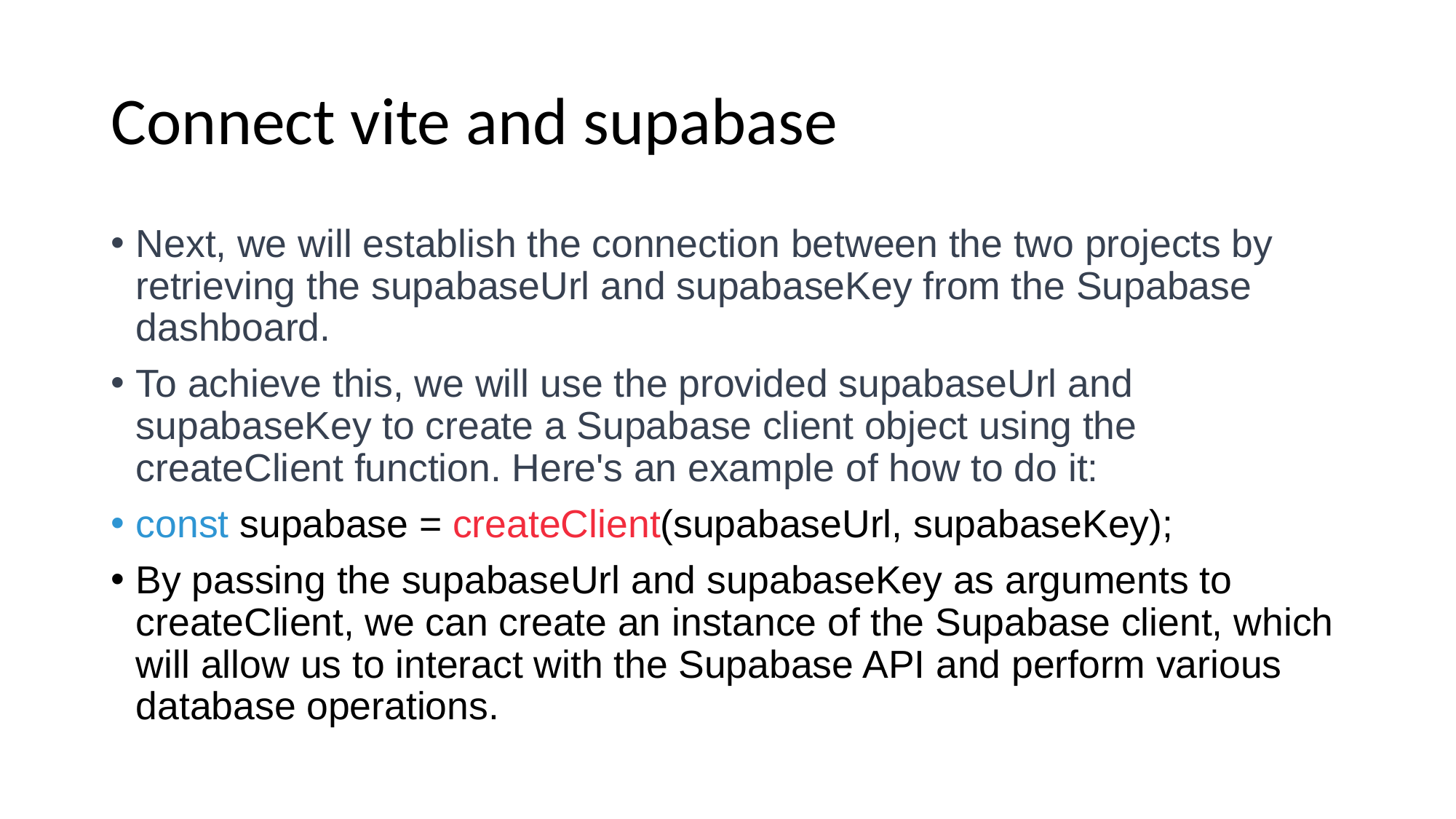

# Connect vite and supabase
Next, we will establish the connection between the two projects by retrieving the supabaseUrl and supabaseKey from the Supabase dashboard.
To achieve this, we will use the provided supabaseUrl and supabaseKey to create a Supabase client object using the createClient function. Here's an example of how to do it:
const supabase = createClient(supabaseUrl, supabaseKey);
By passing the supabaseUrl and supabaseKey as arguments to createClient, we can create an instance of the Supabase client, which will allow us to interact with the Supabase API and perform various database operations.